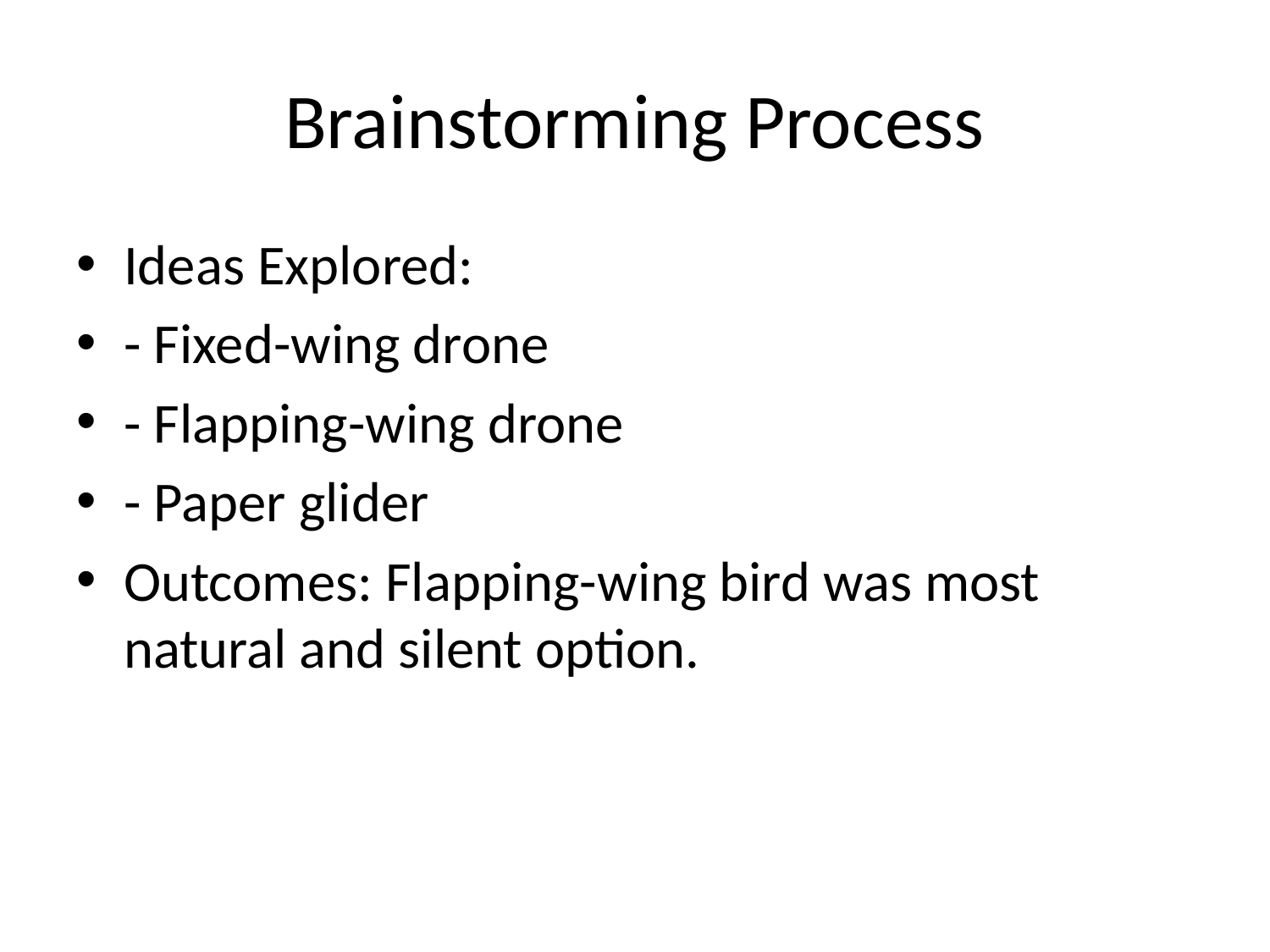

# Brainstorming Process
Ideas Explored:
- Fixed-wing drone
- Flapping-wing drone
- Paper glider
Outcomes: Flapping-wing bird was most natural and silent option.